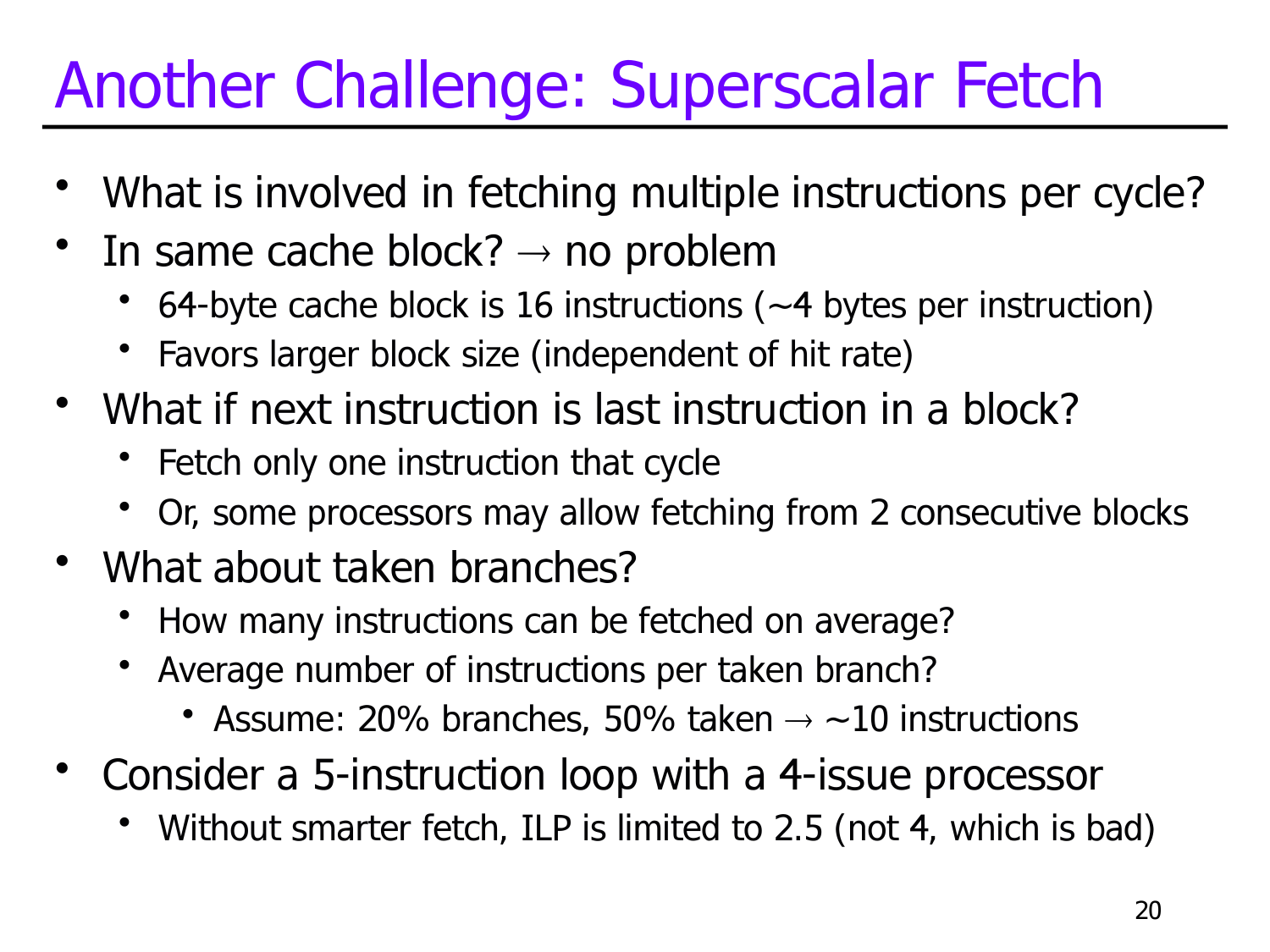

# Another Challenge: Superscalar Fetch
What is involved in fetching multiple instructions per cycle?
In same cache block? → no problem
64-byte cache block is 16 instructions (~4 bytes per instruction)
Favors larger block size (independent of hit rate)
What if next instruction is last instruction in a block?
Fetch only one instruction that cycle
Or, some processors may allow fetching from 2 consecutive blocks
What about taken branches?
How many instructions can be fetched on average?
Average number of instructions per taken branch?
Assume: 20% branches, 50% taken → ~10 instructions
Consider a 5-instruction loop with a 4-issue processor
Without smarter fetch, ILP is limited to 2.5 (not 4, which is bad)

20